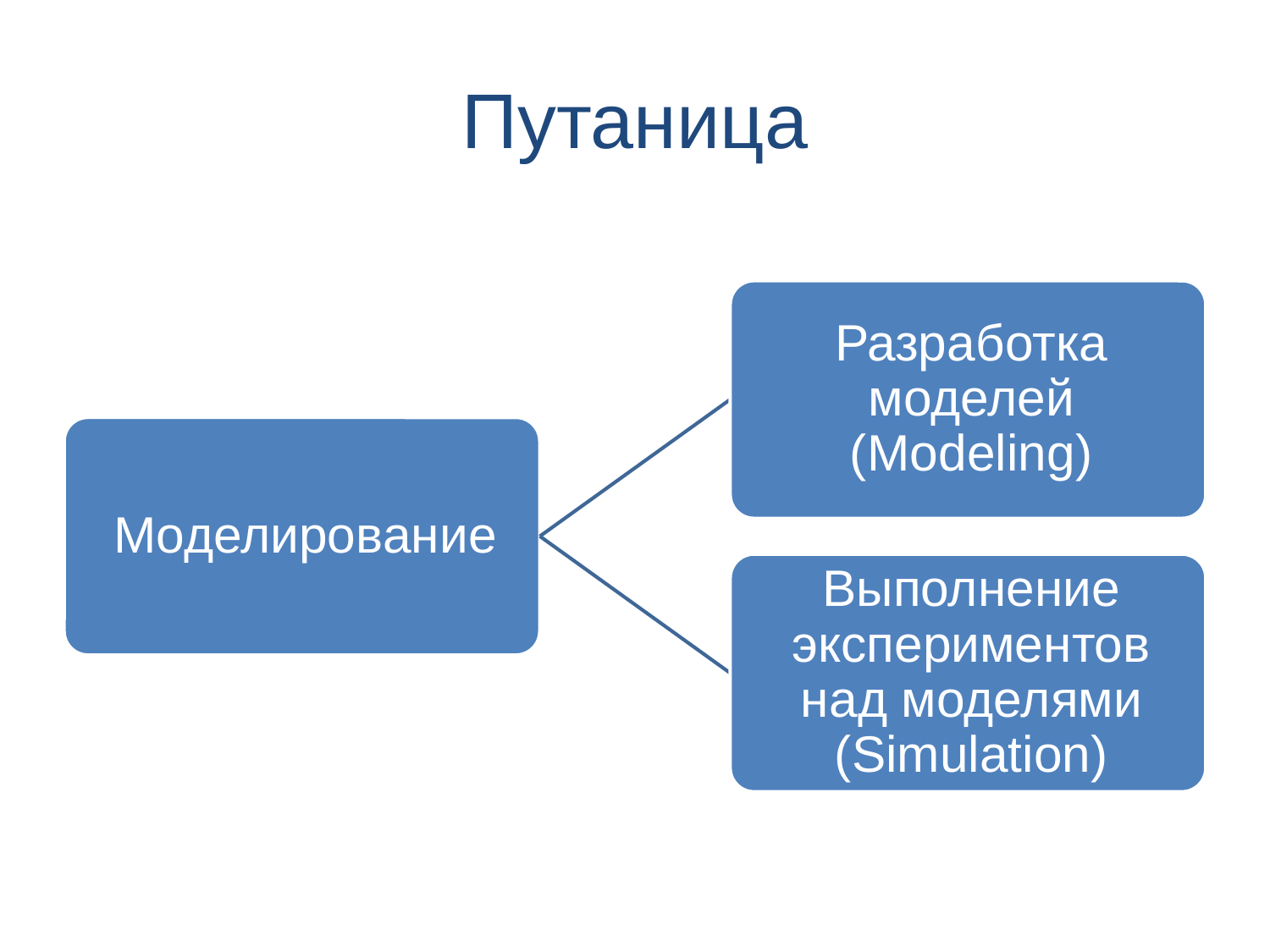

# Путаница
Моделирование

Разработка моделей (Modeling)

Выполнение экспериментов над моделями (Simulation)